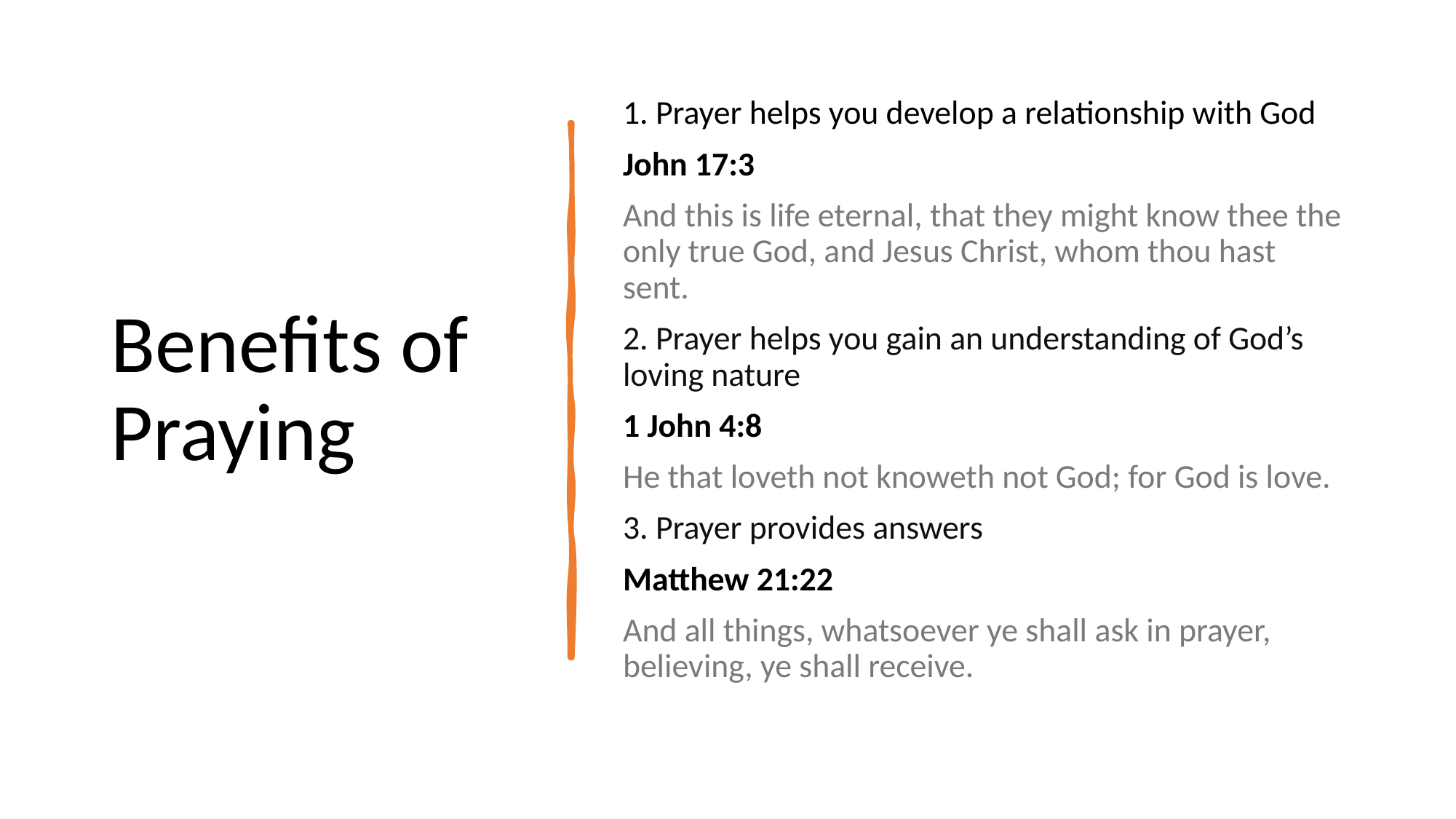

# Benefits of Praying
1. Prayer helps you develop a relationship with God
John 17:3
And this is life eternal, that they might know thee the only true God, and Jesus Christ, whom thou hast sent.
2. Prayer helps you gain an understanding of God’s loving nature
1 John 4:8
He that loveth not knoweth not God; for God is love.
3. Prayer provides answers
Matthew 21:22
And all things, whatsoever ye shall ask in prayer, believing, ye shall receive.